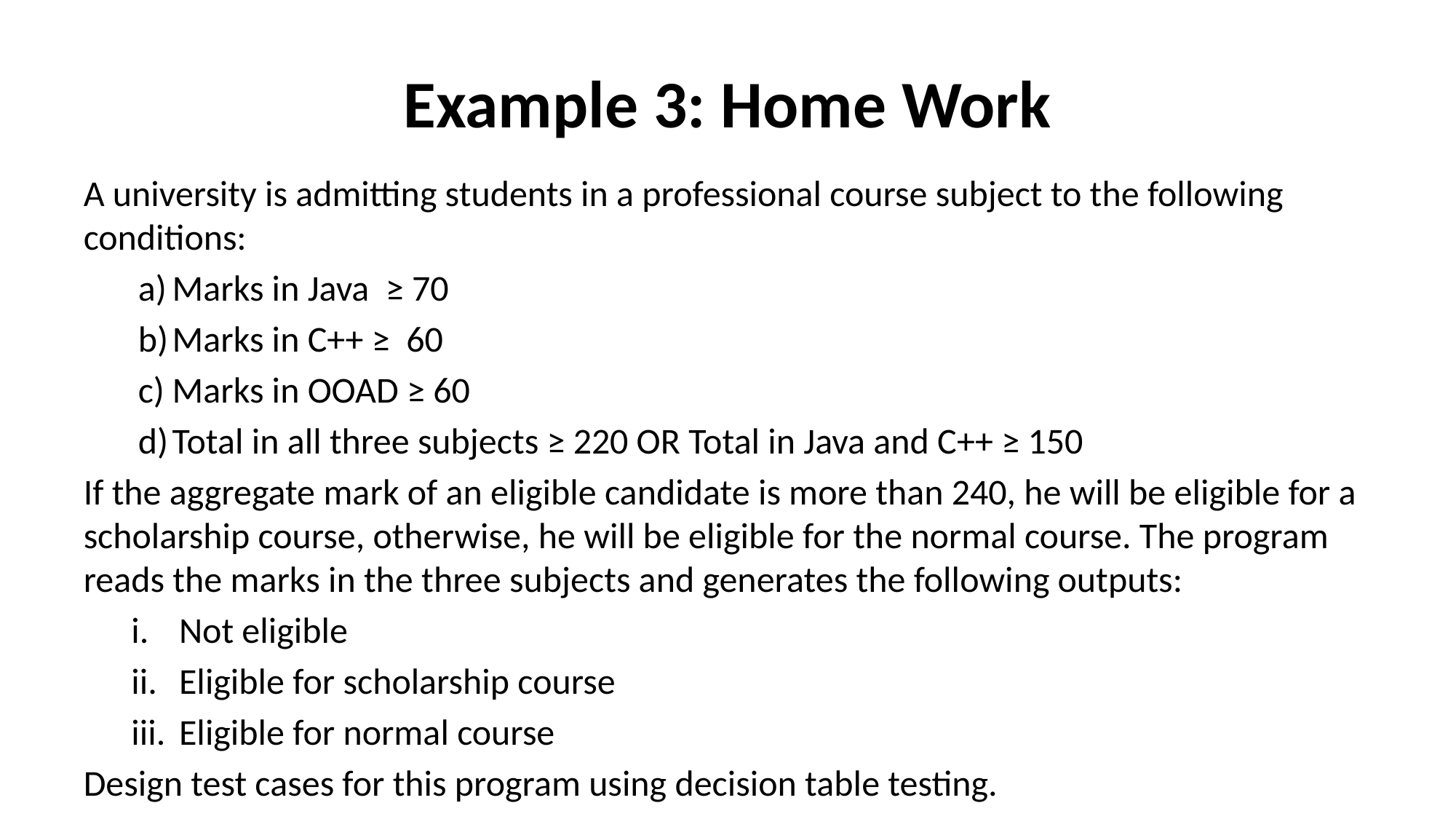

# Example 3: Home Work
A university is admitting students in a professional course subject to the following conditions:
Marks in Java  ≥ 70
Marks in C++ ≥  60
Marks in OOAD ≥ 60
Total in all three subjects ≥ 220 OR Total in Java and C++ ≥ 150
If the aggregate mark of an eligible candidate is more than 240, he will be eligible for a scholarship course, otherwise, he will be eligible for the normal course. The program reads the marks in the three subjects and generates the following outputs:
Not eligible
Eligible for scholarship course
Eligible for normal course
Design test cases for this program using decision table testing.